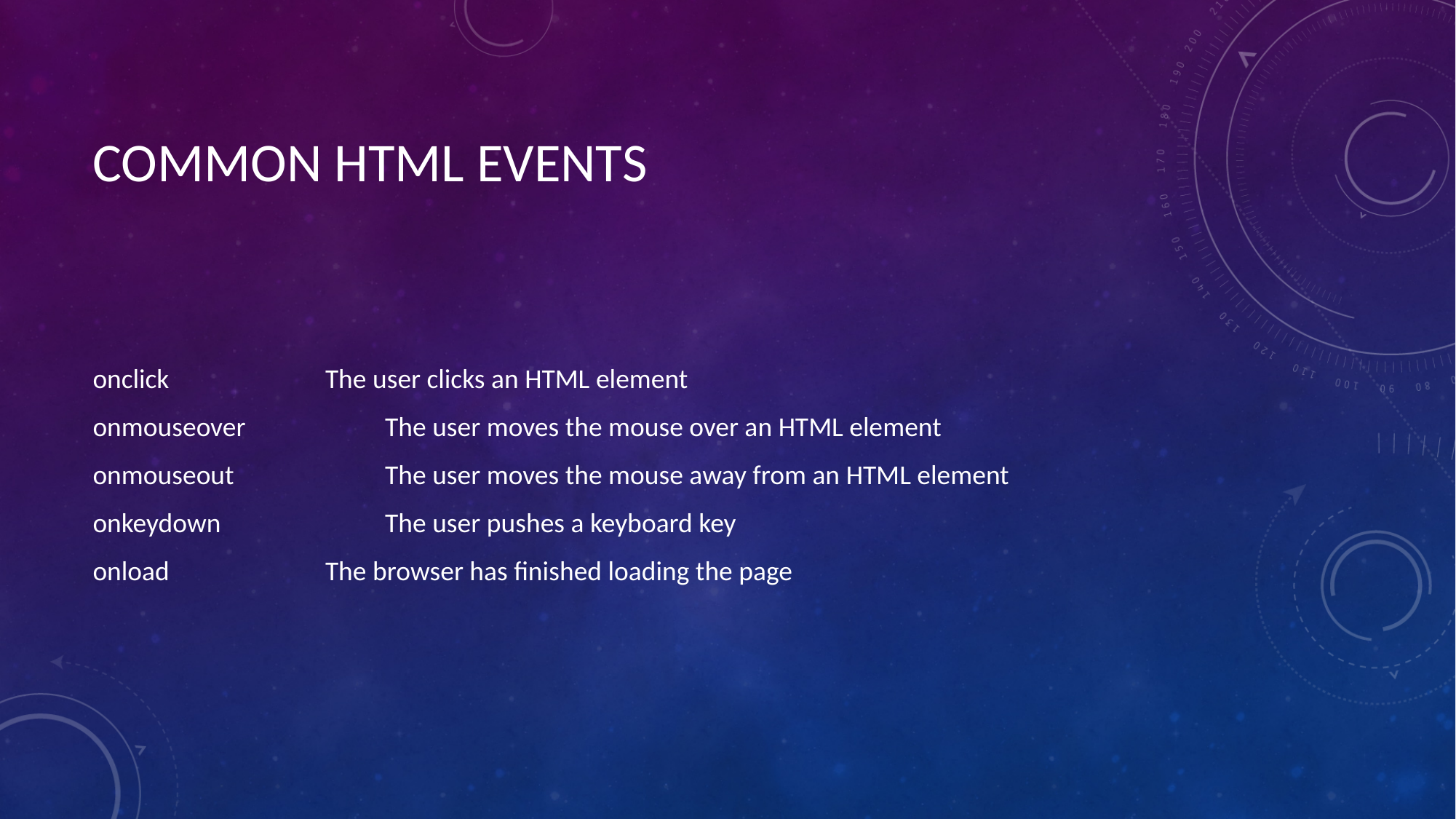

# Common HTML Events
onclick	                    The user clicks an HTML element
onmouseover	            The user moves the mouse over an HTML element
onmouseout	            The user moves the mouse away from an HTML element
onkeydown	            The user pushes a keyboard key
onload	                    The browser has finished loading the page